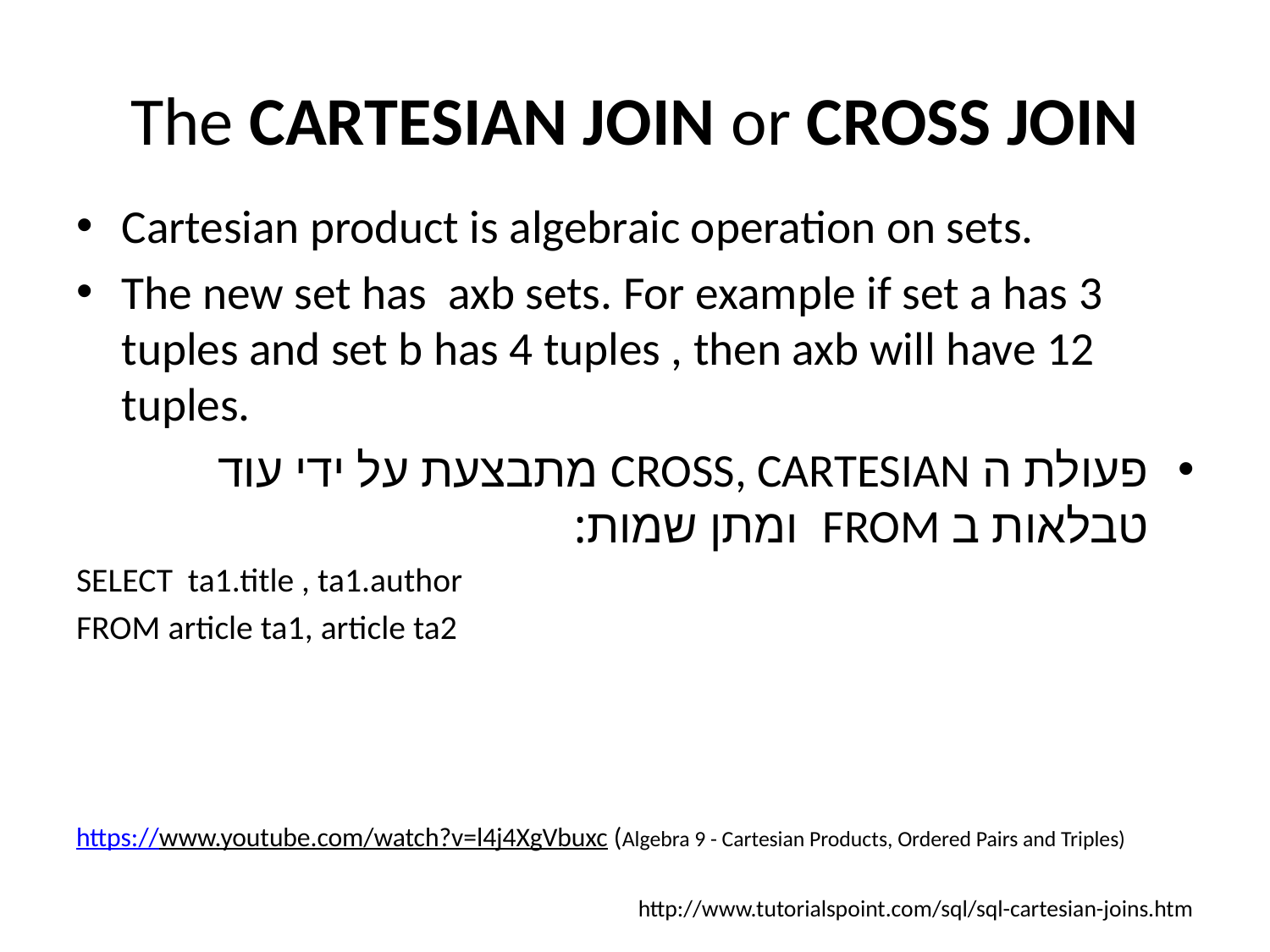

# The CARTESIAN JOIN or CROSS JOIN
Cartesian product is algebraic operation on sets.
The new set has  axb sets. For example if set a has 3 tuples and set b has 4 tuples , then axb will have 12 tuples.
פעולת ה CROSS, CARTESIAN מתבצעת על ידי עוד טבלאות ב FROM  ומתן שמות:
SELECT  ta1.title , ta1.author
FROM article ta1, article ta2

https://www.youtube.com/watch?v=l4j4XgVbuxc (Algebra 9 - Cartesian Products, Ordered Pairs and Triples)

http://www.tutorialspoint.com/sql/sql-cartesian-joins.htm